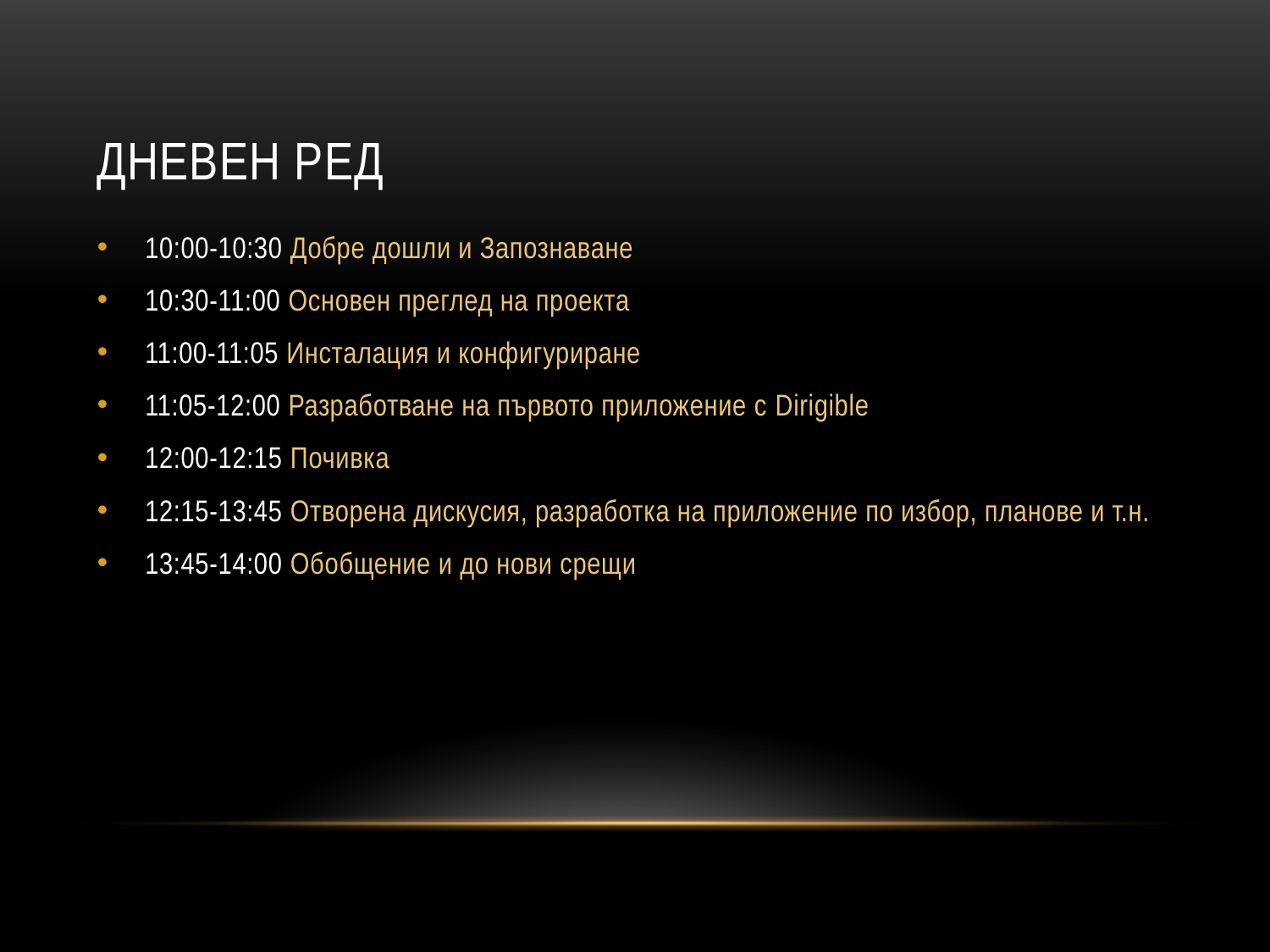

# Дневен ред
10:00-10:30 Добре дошли и Запознаване
10:30-11:00 Основен преглед на проекта
11:00-11:05 Инсталация и конфигуриране
11:05-12:00 Разработване на първото приложение с Dirigible
12:00-12:15 Почивка
12:15-13:45 Отворена дискусия, разработка на приложение по избор, планове и т.н.
13:45-14:00 Обобщение и до нови срещи